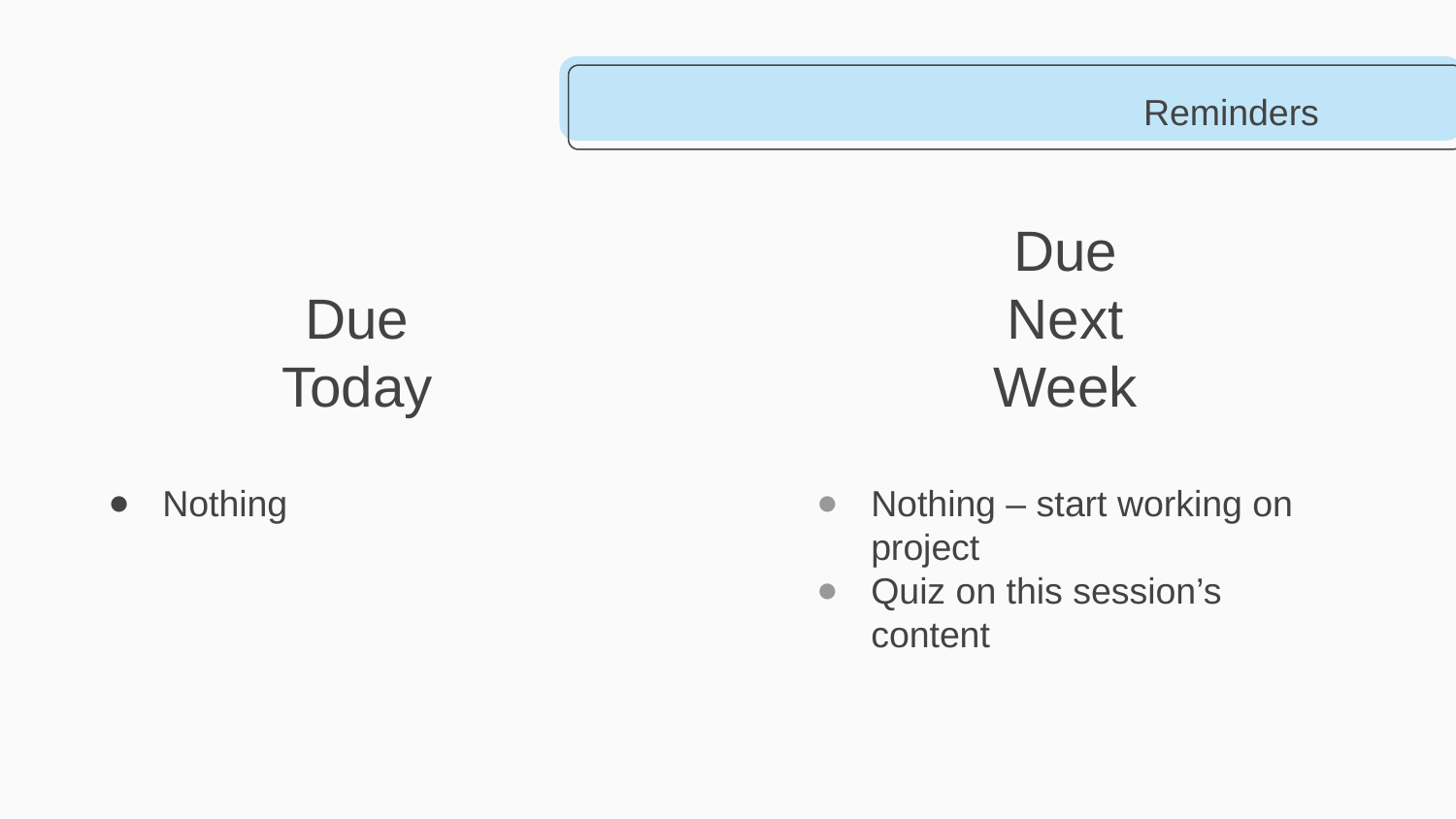

Reminders
# Due Today
Due Next Week
Nothing
Nothing – start working on project
Quiz on this session’s content